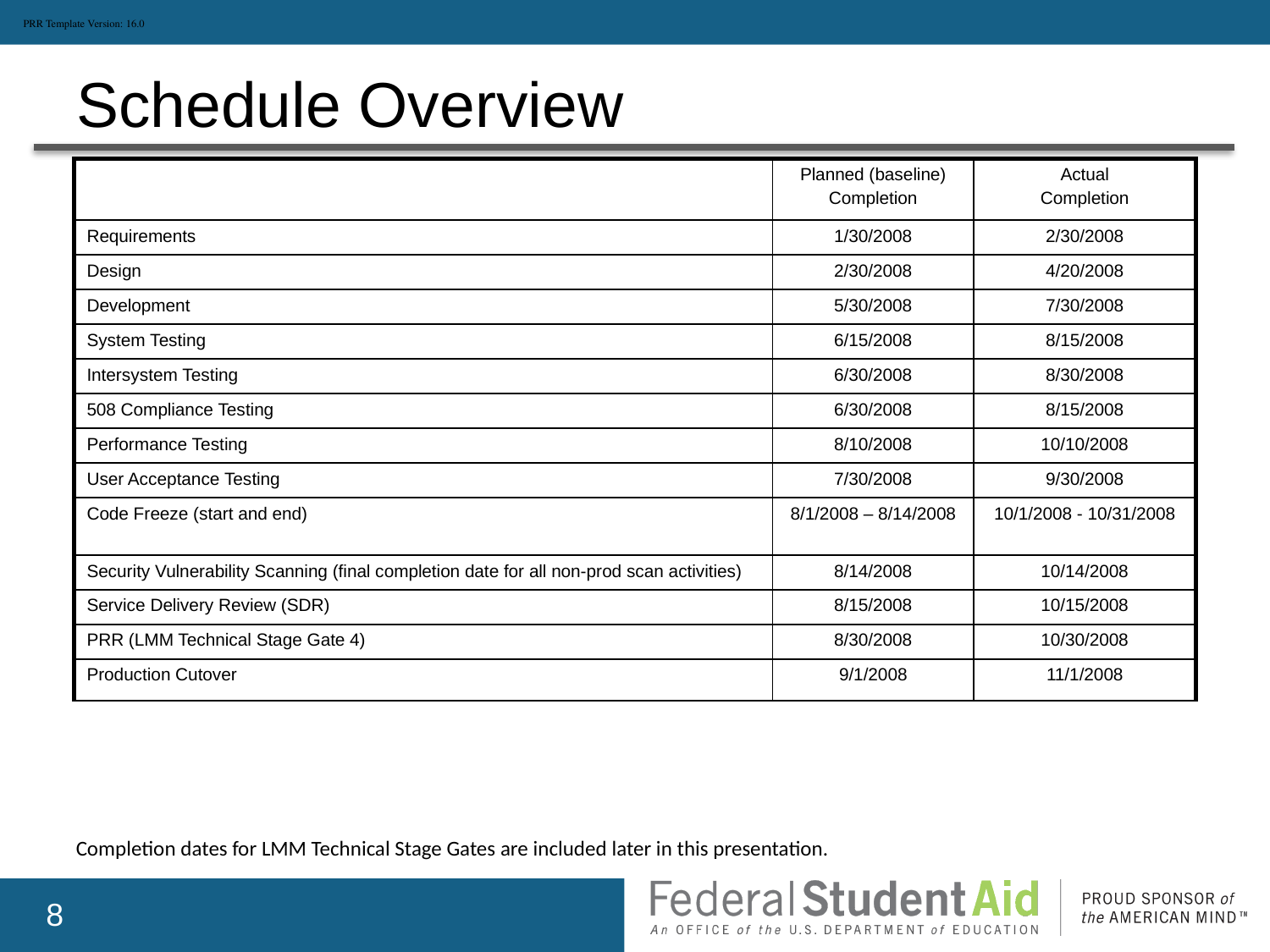

PRR Template Version: 16.0
# Schedule Overview
|  | Planned (baseline) Completion | Actual Completion |
| --- | --- | --- |
| Requirements | 1/30/2008 | 2/30/2008 |
| Design | 2/30/2008 | 4/20/2008 |
| Development | 5/30/2008 | 7/30/2008 |
| System Testing | 6/15/2008 | 8/15/2008 |
| Intersystem Testing | 6/30/2008 | 8/30/2008 |
| 508 Compliance Testing | 6/30/2008 | 8/15/2008 |
| Performance Testing | 8/10/2008 | 10/10/2008 |
| User Acceptance Testing | 7/30/2008 | 9/30/2008 |
| Code Freeze (start and end) | 8/1/2008 – 8/14/2008 | 10/1/2008 - 10/31/2008 |
| Security Vulnerability Scanning (final completion date for all non-prod scan activities) | 8/14/2008 | 10/14/2008 |
| Service Delivery Review (SDR) | 8/15/2008 | 10/15/2008 |
| PRR (LMM Technical Stage Gate 4) | 8/30/2008 | 10/30/2008 |
| Production Cutover | 9/1/2008 | 11/1/2008 |
Completion dates for LMM Technical Stage Gates are included later in this presentation.